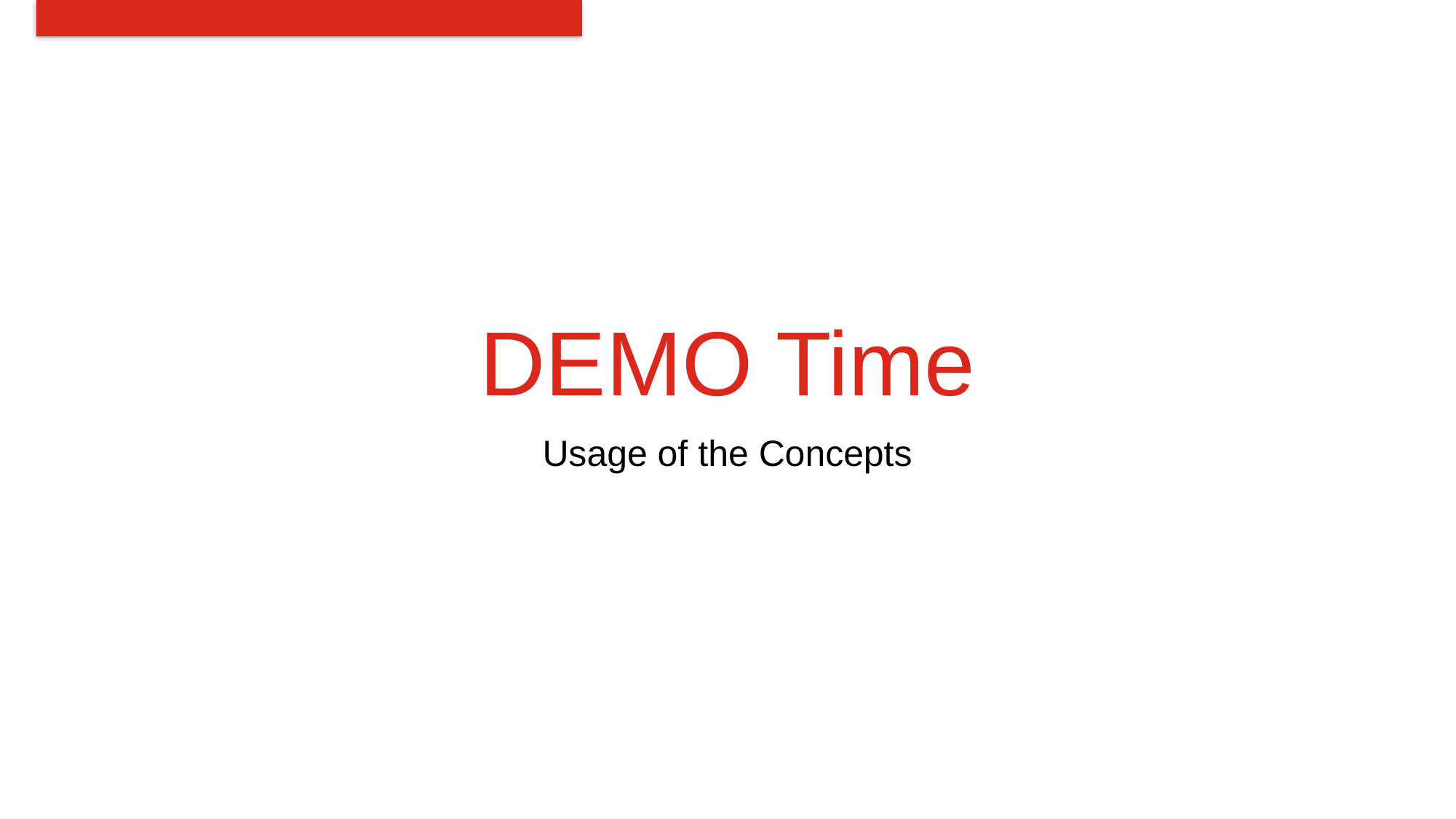

# DEMO Time
Usage of the Concepts